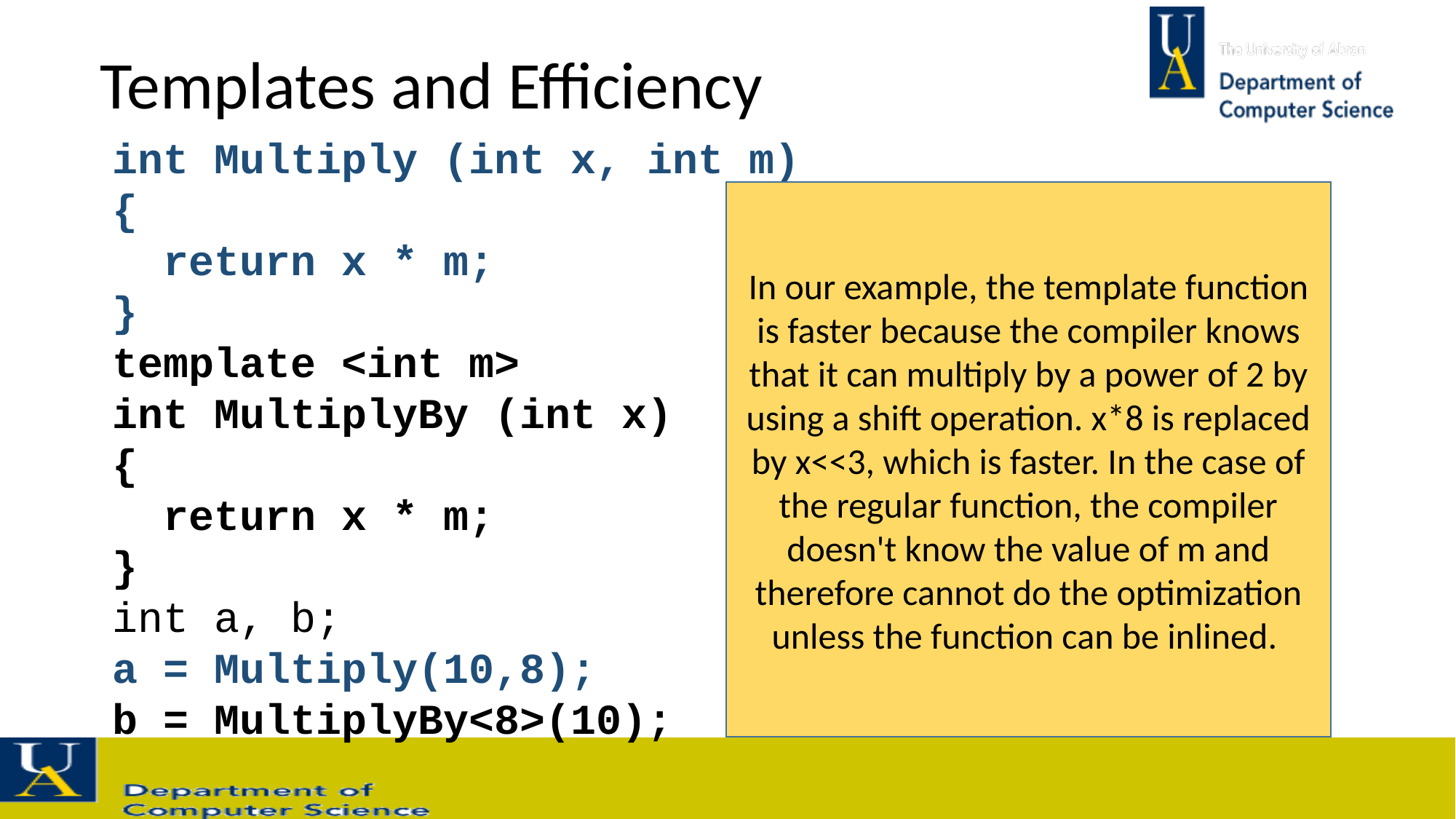

# Templates and Efficiency
int Multiply (int x, int m)
{
  return x * m;
}
template <int m>
int MultiplyBy (int x)
{
  return x * m;
}
int a, b;
a = Multiply(10,8);
b = MultiplyBy<8>(10);
In our example, the template function is faster because the compiler knows that it can multiply by a power of 2 by using a shift operation. x*8 is replaced by x<<3, which is faster. In the case of the regular function, the compiler doesn't know the value of m and therefore cannot do the optimization unless the function can be inlined.